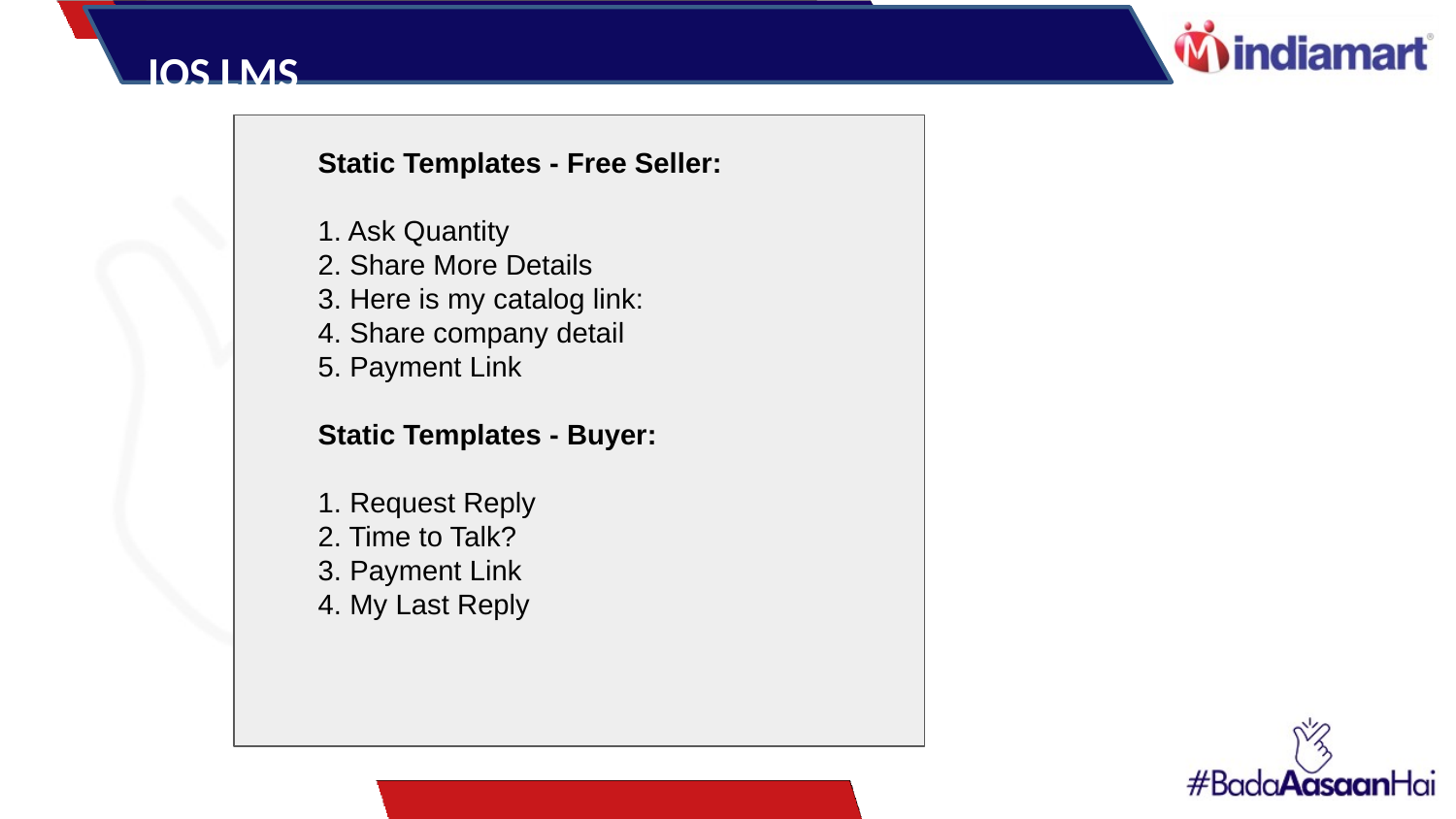

IOS LMS

Static Templates - Free Seller:

1. Ask Quantity
2. Share More Details
3. Here is my catalog link:
4. Share company detail
5. Payment Link

Static Templates - Buyer:

1. Request Reply
2. Time to Talk?
3. Payment Link
4. My Last Reply